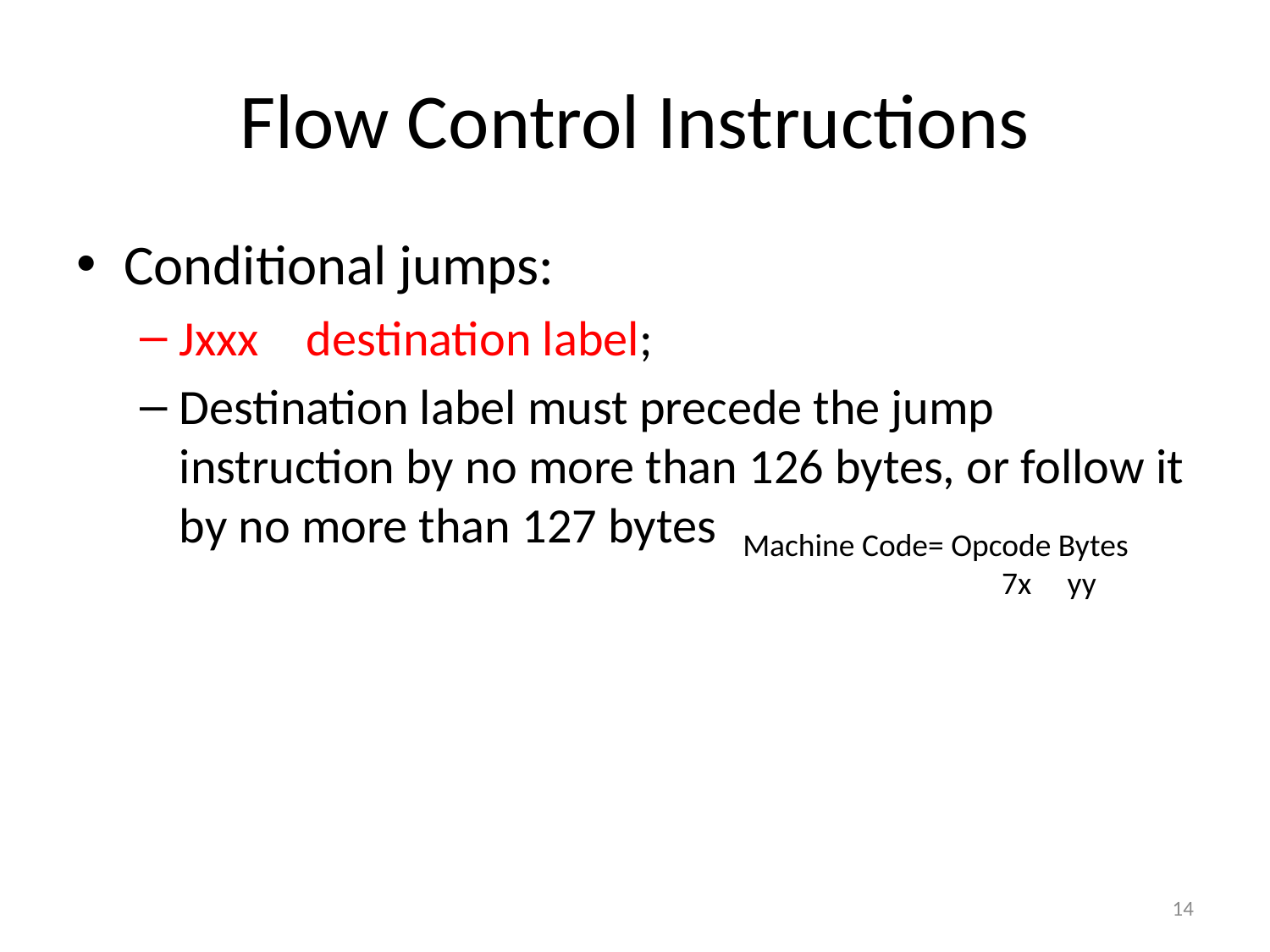

# Flow Control Instructions
Conditional jumps:
Jxxx	destination label;
Destination label must precede the jump instruction by no more than 126 bytes, or follow it by no more than 127 bytes

Machine Code= Opcode Bytes
                                    7x     yy
14